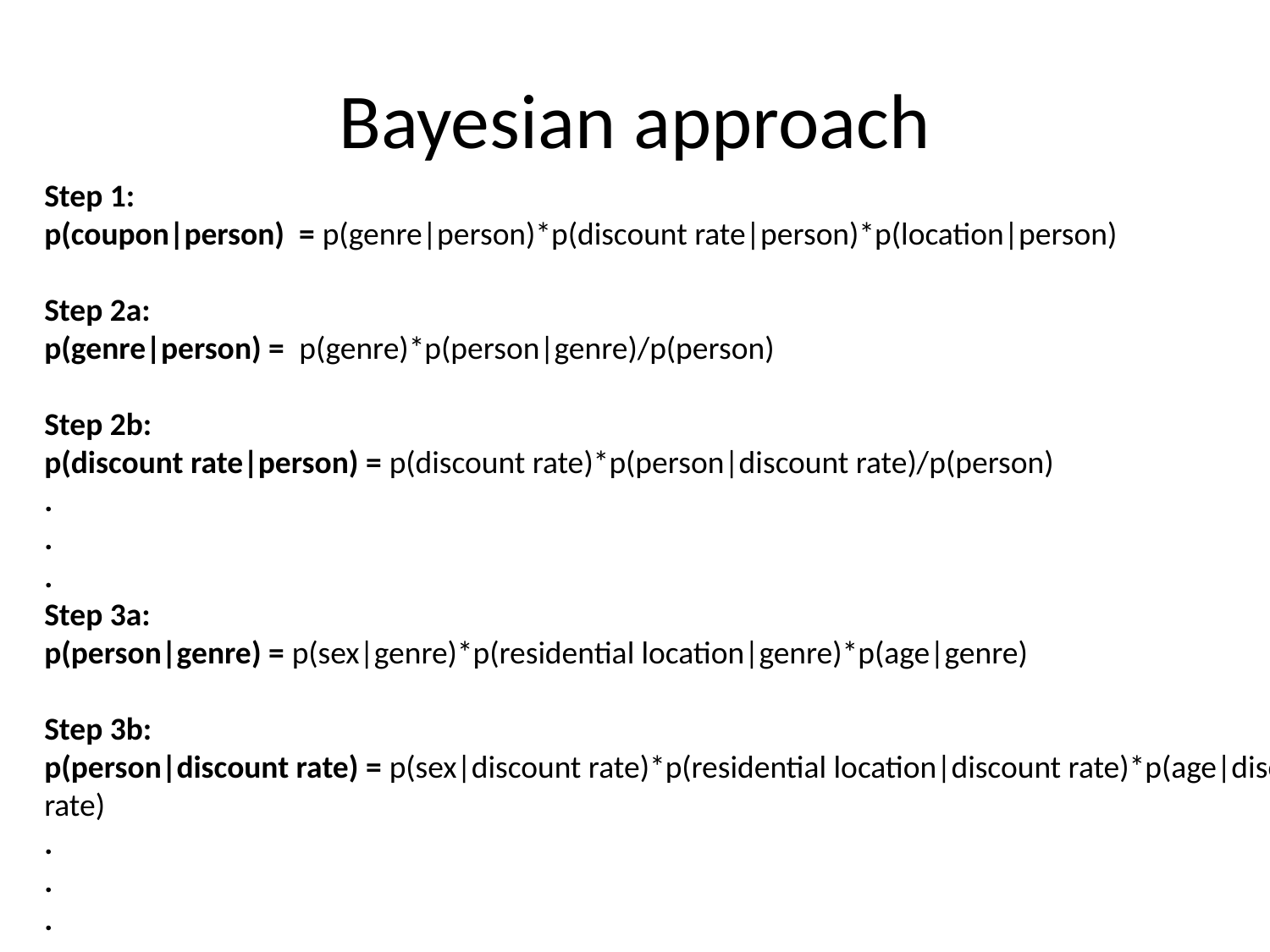

# Bayesian approach
Step 1:
p(coupon|person)  = p(genre|person)*p(discount rate|person)*p(location|person)

Step 2a:
p(genre|person) =  p(genre)*p(person|genre)/p(person)

Step 2b:
p(discount rate|person) = p(discount rate)*p(person|discount rate)/p(person)
.
.
.
Step 3a:
p(person|genre) = p(sex|genre)*p(residential location|genre)*p(age|genre)

Step 3b:
p(person|discount rate) = p(sex|discount rate)*p(residential location|discount rate)*p(age|discount rate)
.
.
.